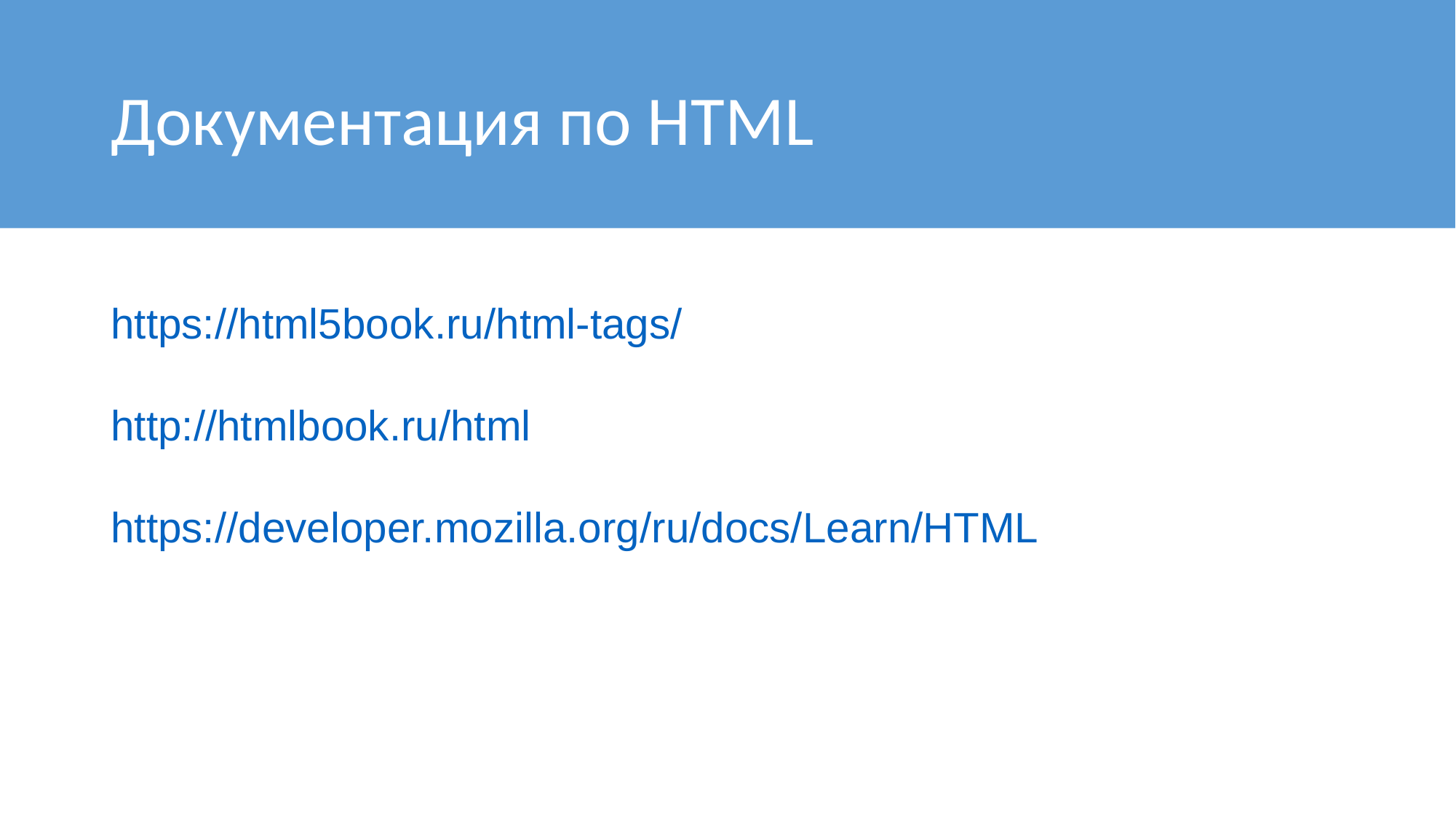

# Документация по HTML
https://html5book.ru/html-tags/

http://htmlbook.ru/html

https://developer.mozilla.org/ru/docs/Learn/HTML